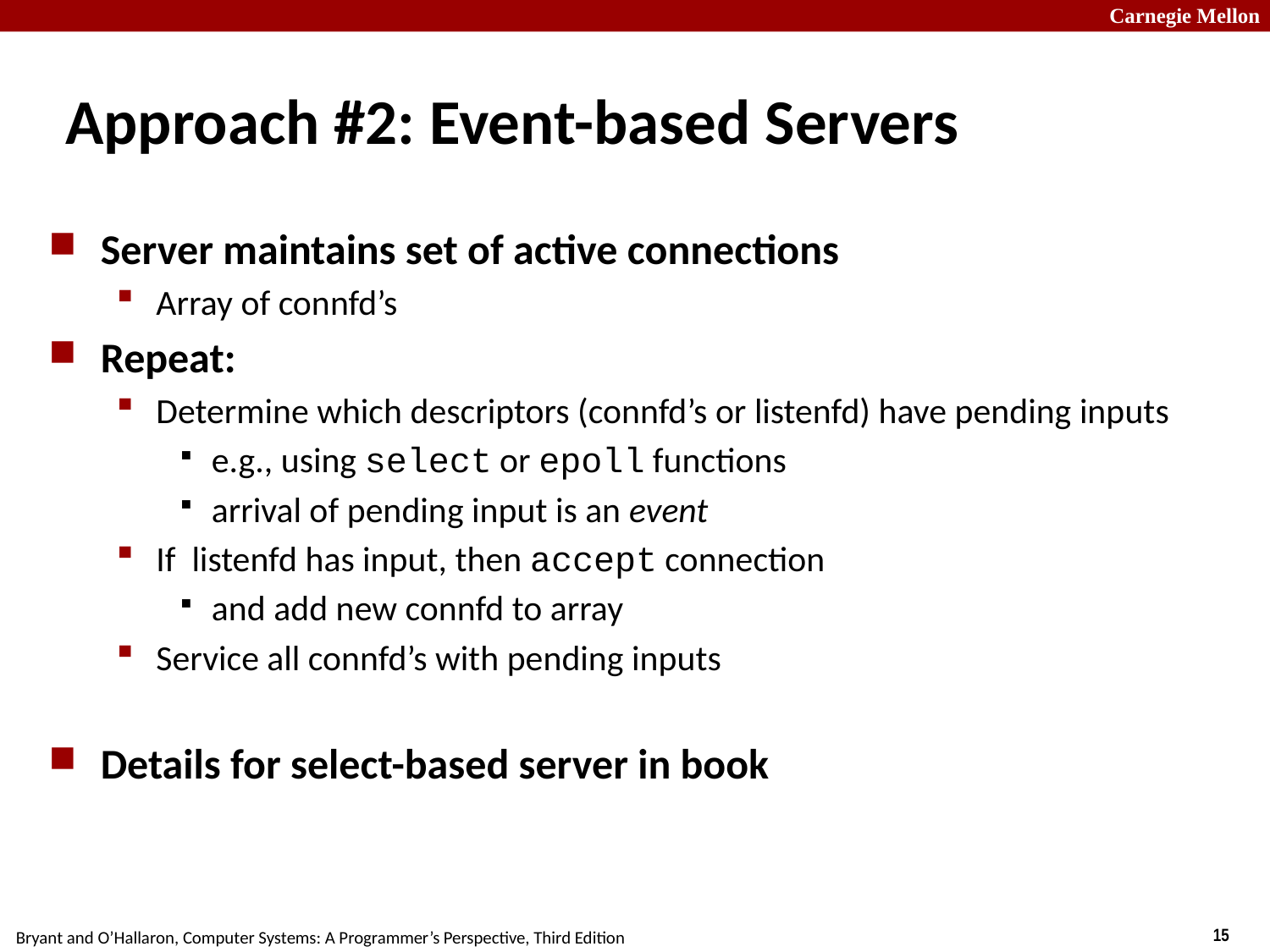

Approach #2: Event-based Servers
Server maintains set of active connections
Array of connfd’s
Repeat:
Determine which descriptors (connfd’s or listenfd) have pending inputs
e.g., using select or epoll functions
arrival of pending input is an event
If  listenfd has input, then accept connection
and add new connfd to array
Service all connfd’s with pending inputs

Details for select-based server in book